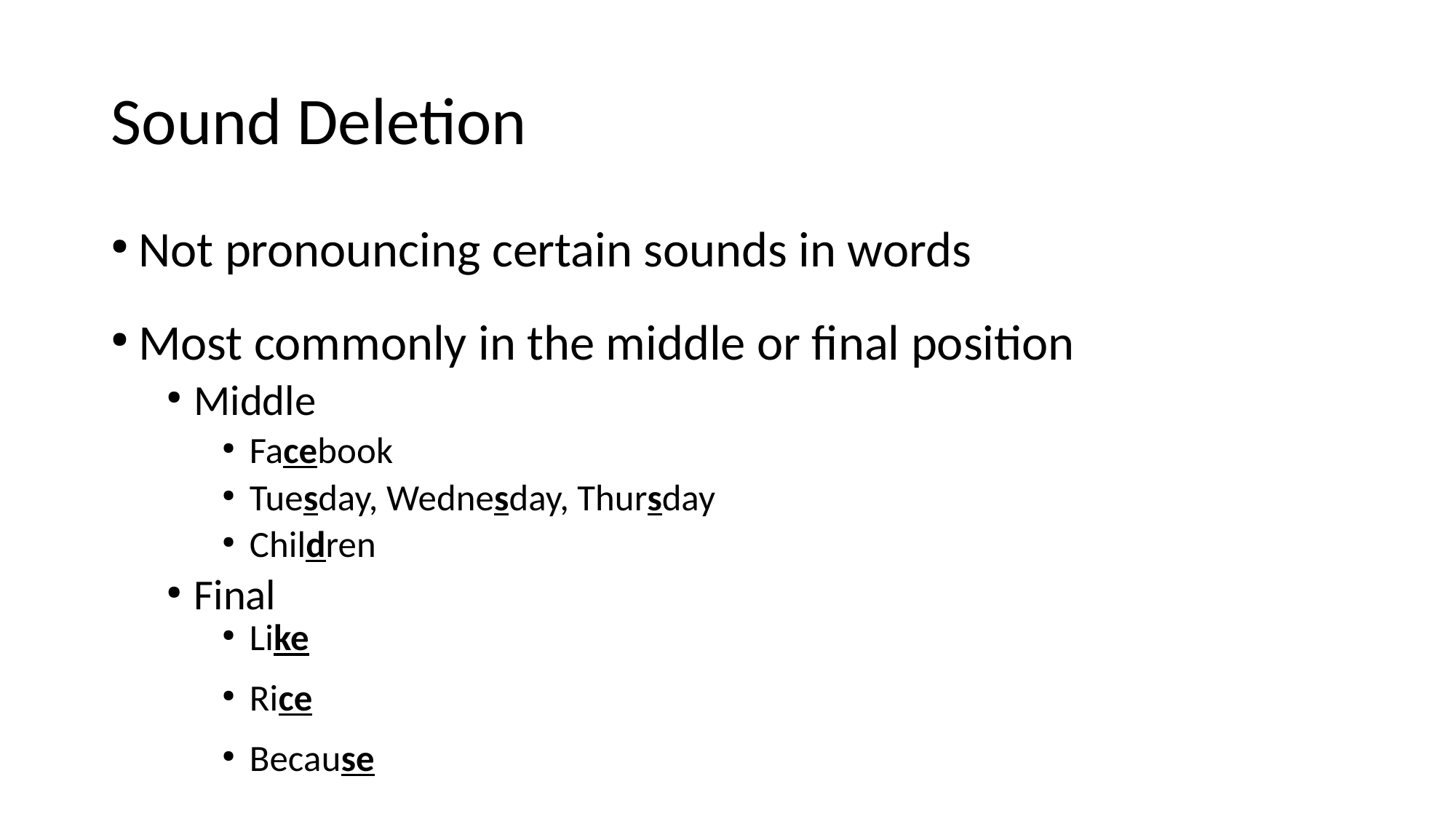

# Sound Deletion
Not pronouncing certain sounds in words
Most commonly in the middle or final position
Middle
Facebook
Tuesday, Wednesday, Thursday
Children
Final
Like
Rice
Because